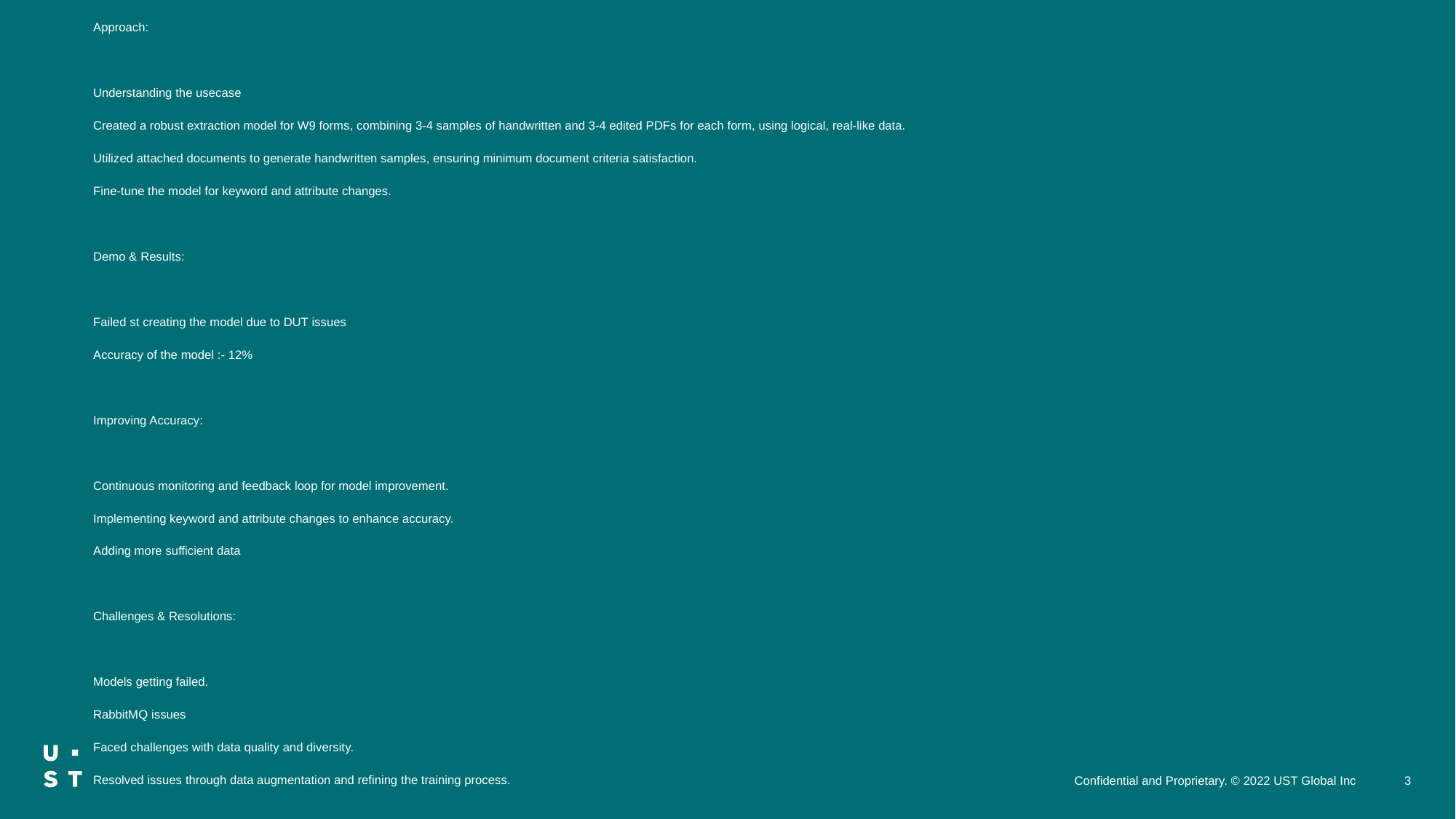

Approach:

Understanding the usecase
Created a robust extraction model for W9 forms, combining 3-4 samples of handwritten and 3-4 edited PDFs for each form, using logical, real-like data.
Utilized attached documents to generate handwritten samples, ensuring minimum document criteria satisfaction.
Fine-tune the model for keyword and attribute changes.

Demo & Results:

Failed st creating the model due to DUT issues
Accuracy of the model :- 12%

Improving Accuracy:

Continuous monitoring and feedback loop for model improvement.
Implementing keyword and attribute changes to enhance accuracy.
Adding more sufficient data

Challenges & Resolutions:

Models getting failed.
RabbitMQ issues
Faced challenges with data quality and diversity.
Resolved issues through data augmentation and refining the training process.